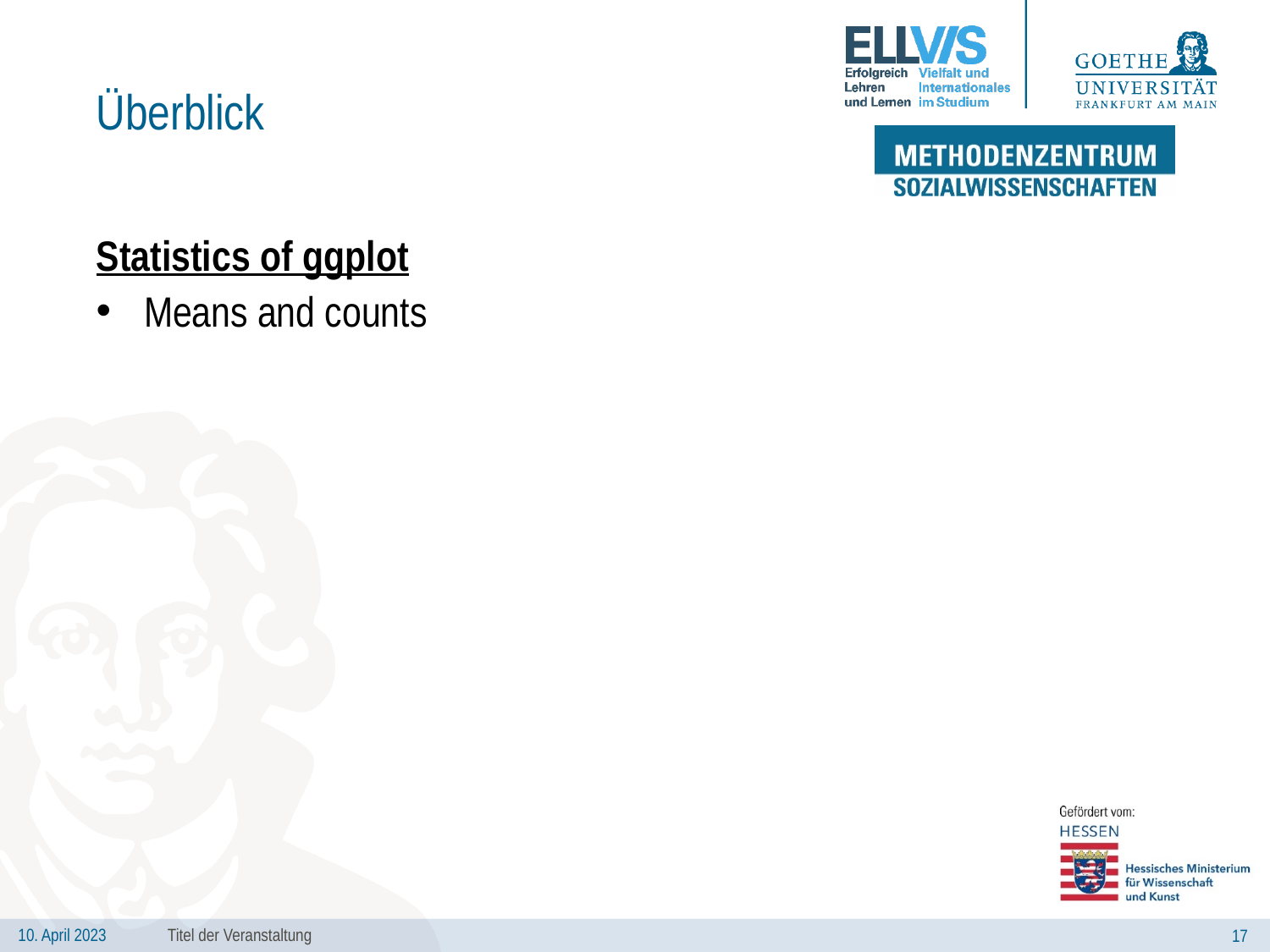

# Überblick

Statistics of ggplot
Means and counts
Titel der Veranstaltung
17